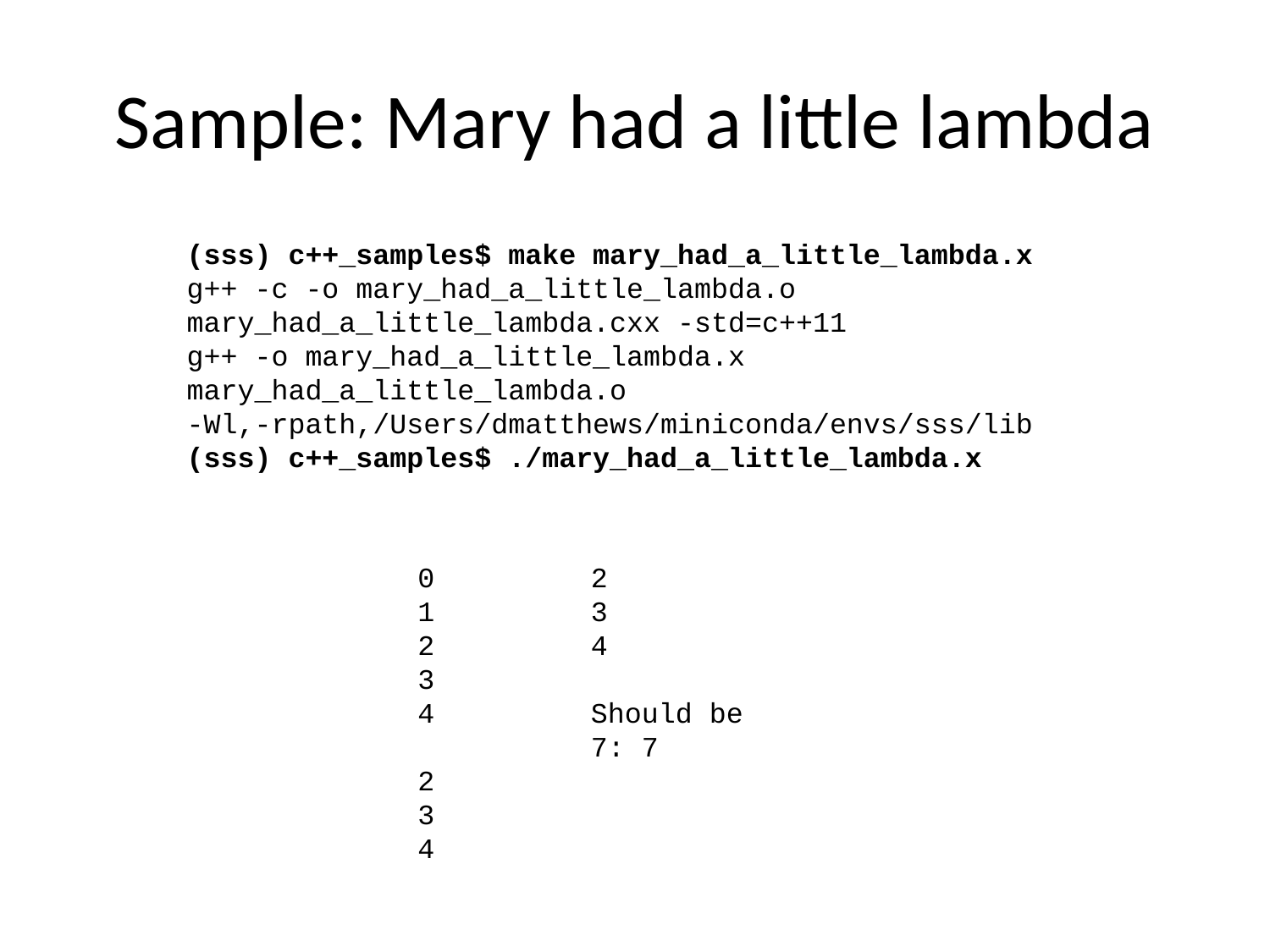

# Sample: Mary had a little lambda
(sss) c++_samples$ make mary_had_a_little_lambda.x
g++ -c -o mary_had_a_little_lambda.o mary_had_a_little_lambda.cxx -std=c++11
g++ -o mary_had_a_little_lambda.x mary_had_a_little_lambda.o -Wl,-rpath,/Users/dmatthews/miniconda/envs/sss/lib
(sss) c++_samples$ ./mary_had_a_little_lambda.x
0
1
2
3
4

2
3
4
2
3
4

Should be 7: 7